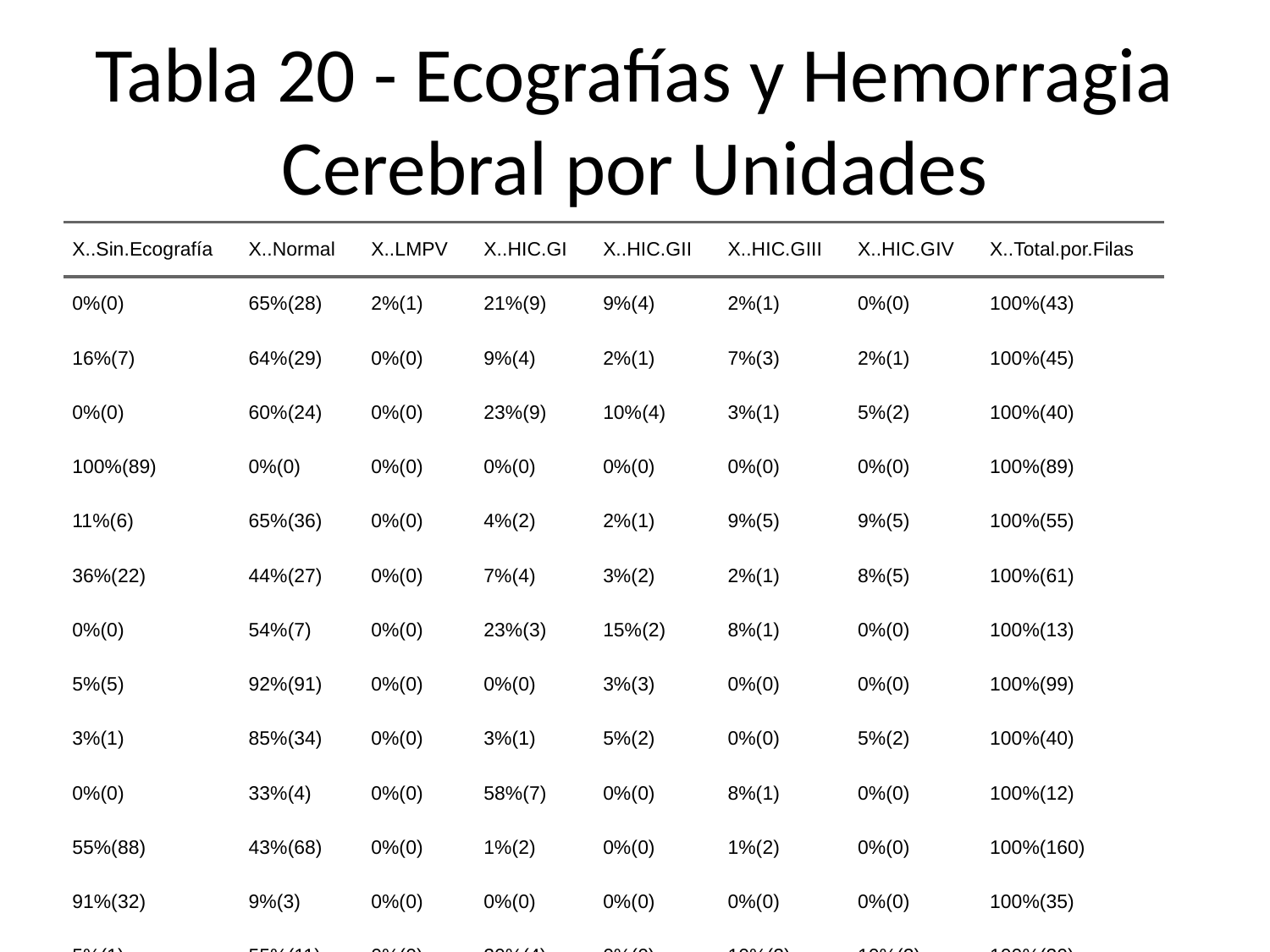

# Tabla 20 - Ecografías y Hemorragia Cerebral por Unidades
| X..Sin.Ecografía | X..Normal | X..LMPV | X..HIC.GI | X..HIC.GII | X..HIC.GIII | X..HIC.GIV | X..Total.por.Filas |
| --- | --- | --- | --- | --- | --- | --- | --- |
| 0%(0) | 65%(28) | 2%(1) | 21%(9) | 9%(4) | 2%(1) | 0%(0) | 100%(43) |
| 16%(7) | 64%(29) | 0%(0) | 9%(4) | 2%(1) | 7%(3) | 2%(1) | 100%(45) |
| 0%(0) | 60%(24) | 0%(0) | 23%(9) | 10%(4) | 3%(1) | 5%(2) | 100%(40) |
| 100%(89) | 0%(0) | 0%(0) | 0%(0) | 0%(0) | 0%(0) | 0%(0) | 100%(89) |
| 11%(6) | 65%(36) | 0%(0) | 4%(2) | 2%(1) | 9%(5) | 9%(5) | 100%(55) |
| 36%(22) | 44%(27) | 0%(0) | 7%(4) | 3%(2) | 2%(1) | 8%(5) | 100%(61) |
| 0%(0) | 54%(7) | 0%(0) | 23%(3) | 15%(2) | 8%(1) | 0%(0) | 100%(13) |
| 5%(5) | 92%(91) | 0%(0) | 0%(0) | 3%(3) | 0%(0) | 0%(0) | 100%(99) |
| 3%(1) | 85%(34) | 0%(0) | 3%(1) | 5%(2) | 0%(0) | 5%(2) | 100%(40) |
| 0%(0) | 33%(4) | 0%(0) | 58%(7) | 0%(0) | 8%(1) | 0%(0) | 100%(12) |
| 55%(88) | 43%(68) | 0%(0) | 1%(2) | 0%(0) | 1%(2) | 0%(0) | 100%(160) |
| 91%(32) | 9%(3) | 0%(0) | 0%(0) | 0%(0) | 0%(0) | 0%(0) | 100%(35) |
| 5%(1) | 55%(11) | 0%(0) | 20%(4) | 0%(0) | 10%(2) | 10%(2) | 100%(20) |
| 9%(7) | 48%(38) | 31%(25) | 1%(1) | 6%(5) | 3%(2) | 3%(2) | 100%(80) |
| 15%(17) | 72%(83) | 1%(1) | 2%(2) | 5%(6) | 3%(4) | 2%(2) | 100%(115) |
| 9%(9) | 75%(76) | 0%(0) | 9%(9) | 3%(3) | 1%(1) | 4%(4) | 100%(102) |
| 4%(2) | 71%(32) | 2%(1) | 11%(5) | 11%(5) | 0%(0) | 0%(0) | 100%(45) |
| 60%(28) | 36%(17) | 0%(0) | 2%(1) | 2%(1) | 0%(0) | 0%(0) | 100%(47) |
| 19%(8) | 63%(27) | 0%(0) | 7%(3) | 2%(1) | 9%(4) | 0%(0) | 100%(43) |
| 3%(3) | 65%(71) | 2%(2) | 19%(21) | 3%(3) | 2%(2) | 7%(8) | 100%(110) |
| 100%(25) | 0%(0) | 0%(0) | 0%(0) | 0%(0) | 0%(0) | 0%(0) | 100%(25) |
| 4%(3) | 74%(61) | 0%(0) | 13%(11) | 6%(5) | 1%(1) | 1%(1) | 100%(82) |
| 18%(3) | 76%(13) | 0%(0) | 6%(1) | 0%(0) | 0%(0) | 0%(0) | 100%(17) |
| 26%(10) | 53%(20) | 0%(0) | 18%(7) | 3%(1) | 0%(0) | 0%(0) | 100%(38) |
| 92%(55) | 2%(1) | 2%(1) | 2%(1) | 2%(1) | 2%(1) | 0%(0) | 100%(60) |
| 89%(24) | 11%(3) | 0%(0) | 0%(0) | 0%(0) | 0%(0) | 0%(0) | 100%(27) |
| 12%(2) | 82%(14) | 0%(0) | 6%(1) | 0%(0) | 0%(0) | 0%(0) | 100%(17) |
| 6%(4) | 55%(38) | 1%(1) | 26%(18) | 3%(2) | 0%(0) | 9%(6) | 100%(69) |
| 3%(1) | 39%(13) | 3%(1) | 12%(4) | 30%(10) | 9%(3) | 3%(1) | 100%(33) |
| 0%(0) | 83%(48) | 0%(0) | 5%(3) | 3%(2) | 2%(1) | 7%(4) | 100%(58) |
| 8%(5) | 66%(40) | 2%(1) | 5%(3) | 10%(6) | 3%(2) | 7%(4) | 100%(61) |
| 2%(2) | 80%(65) | 0%(0) | 7%(6) | 4%(3) | 1%(1) | 5%(4) | 100%(81) |
| 2%(1) | 75%(36) | 0%(0) | 13%(6) | 4%(2) | 6%(3) | 0%(0) | 100%(48) |
| 0%(0) | 100%(18) | 0%(0) | 0%(0) | 0%(0) | 0%(0) | 0%(0) | 100%(18) |